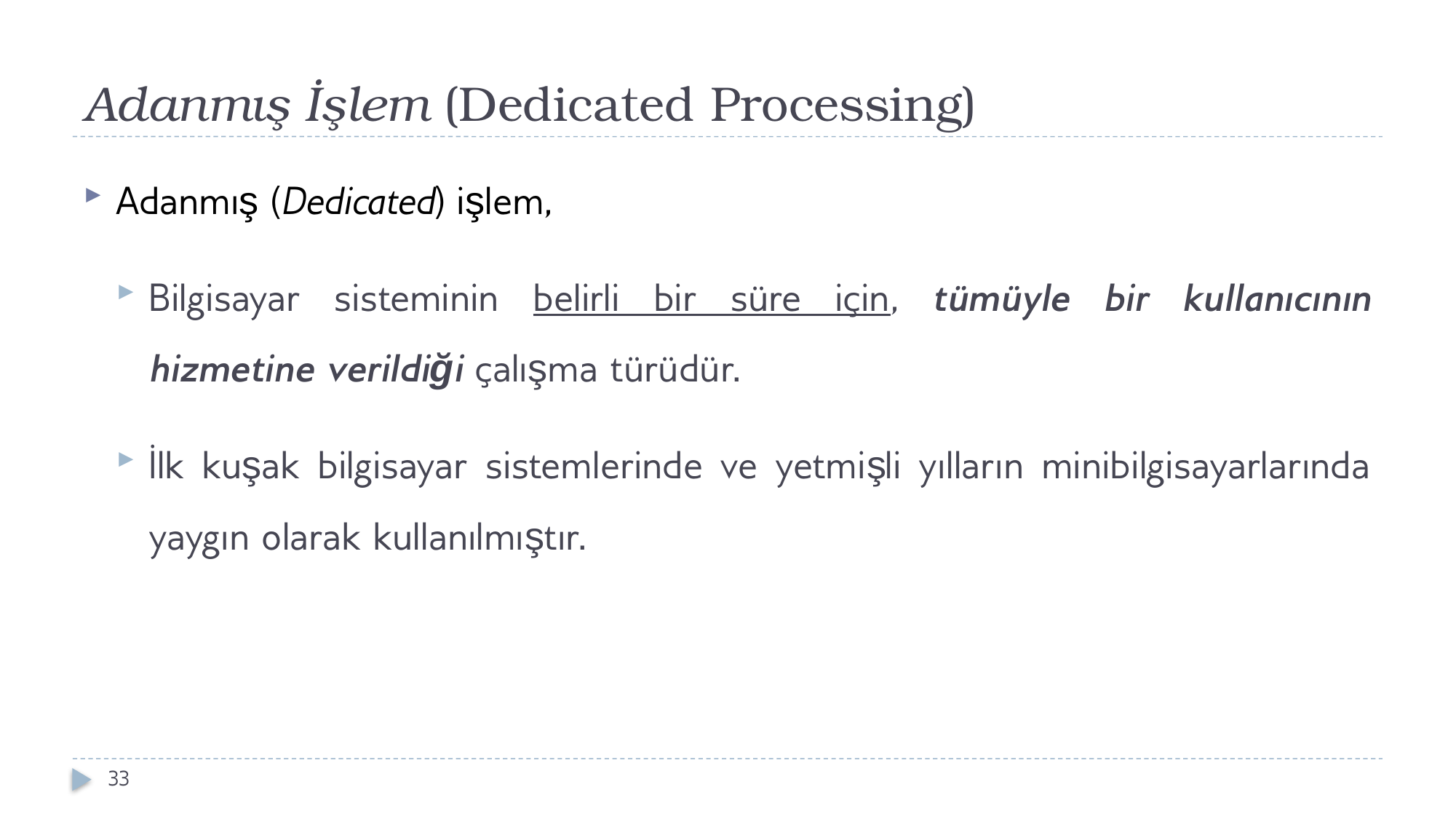

# Adanmış İşlem (Dedicated Processing)
Adanmış (Dedicated) işlem,
Bilgisayar sisteminin belirli bir süre için, tümüyle bir kullanıcının hizmetine verildiği çalışma türüdür.
İlk kuşak bilgisayar sistemlerinde ve yetmişli yılların minibilgisayarlarında yaygın olarak kullanılmıştır.
33